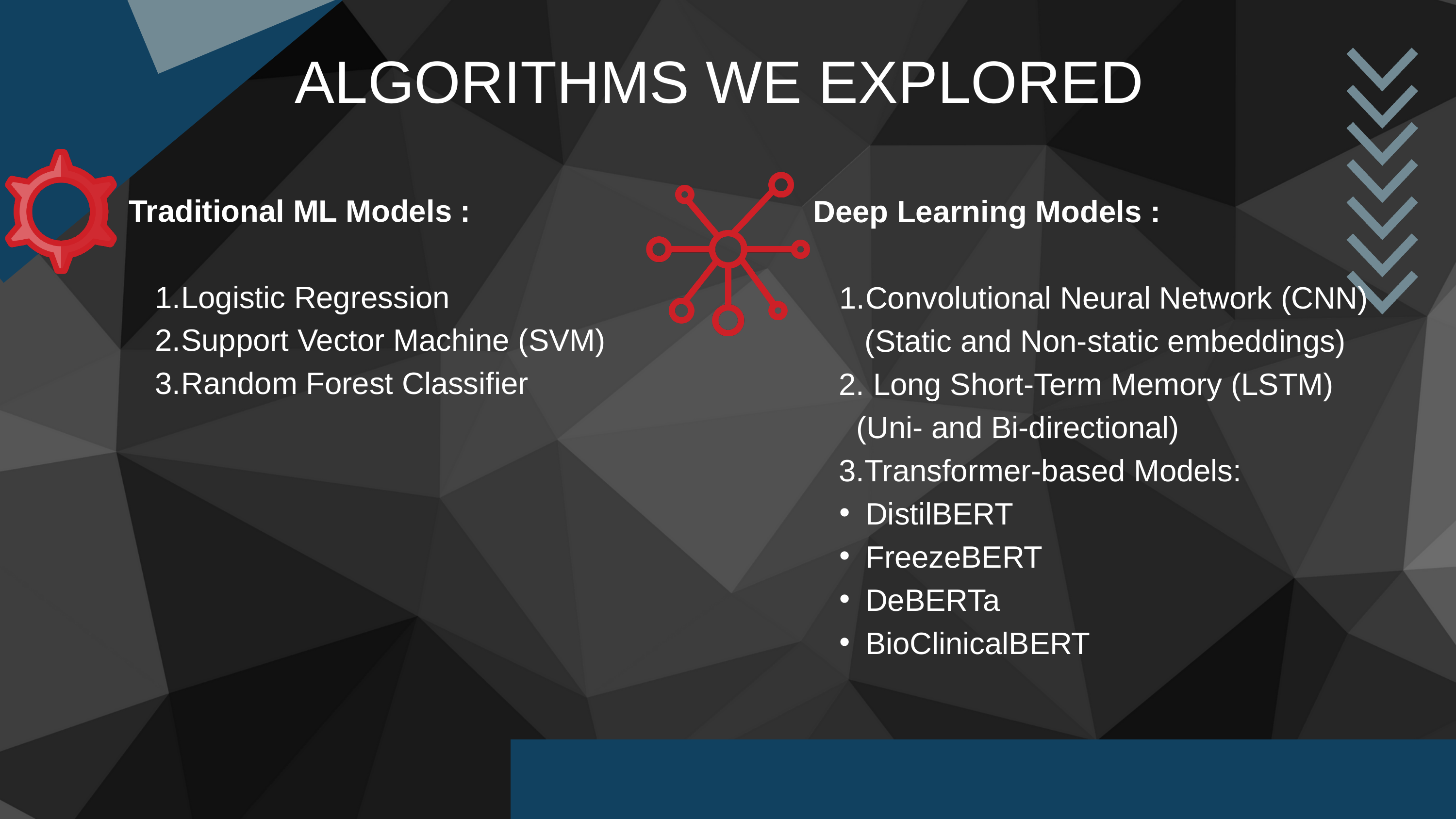

ALGORITHMS WE EXPLORED

Traditional ML Models :

Logistic Regression
Support Vector Machine (SVM)
Random Forest Classifier

Deep Learning Models :

Convolutional Neural Network (CNN)
      (Static and Non-static embeddings)
   2. Long Short-Term Memory (LSTM)
     (Uni- and Bi-directional)
   3.Transformer-based Models:
DistilBERT
FreezeBERT
DeBERTa
BioClinicalBERT